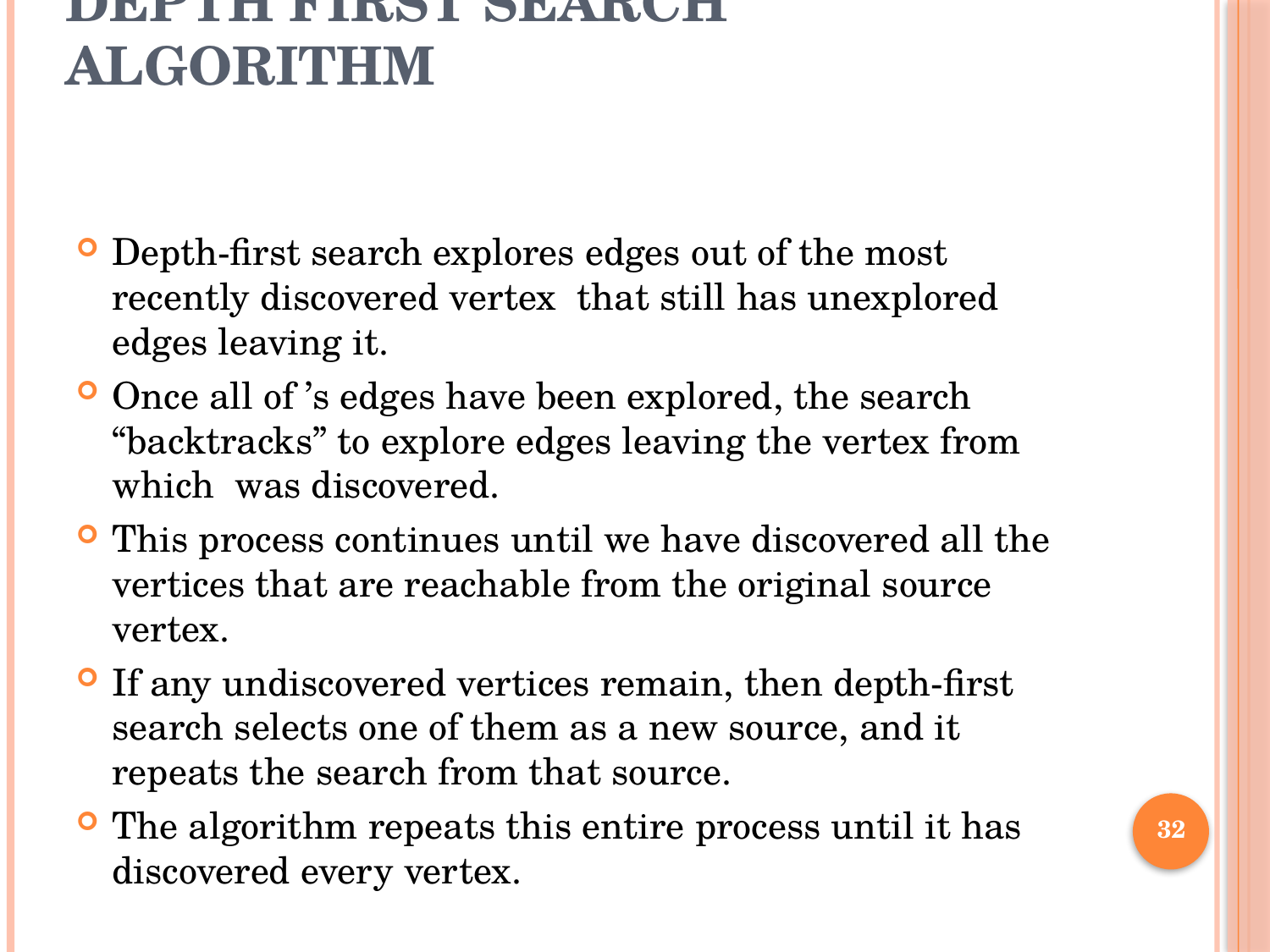

# Depth First Search Algorithm
Depth-first search explores edges out of the most recently discovered vertex  that still has unexplored edges leaving it.
Once all of ’s edges have been explored, the search “backtracks” to explore edges leaving the vertex from which  was discovered.
This process continues until we have discovered all the vertices that are reachable from the original source vertex.
If any undiscovered vertices remain, then depth-first search selects one of them as a new source, and it repeats the search from that source.
The algorithm repeats this entire process until it has discovered every vertex.
32